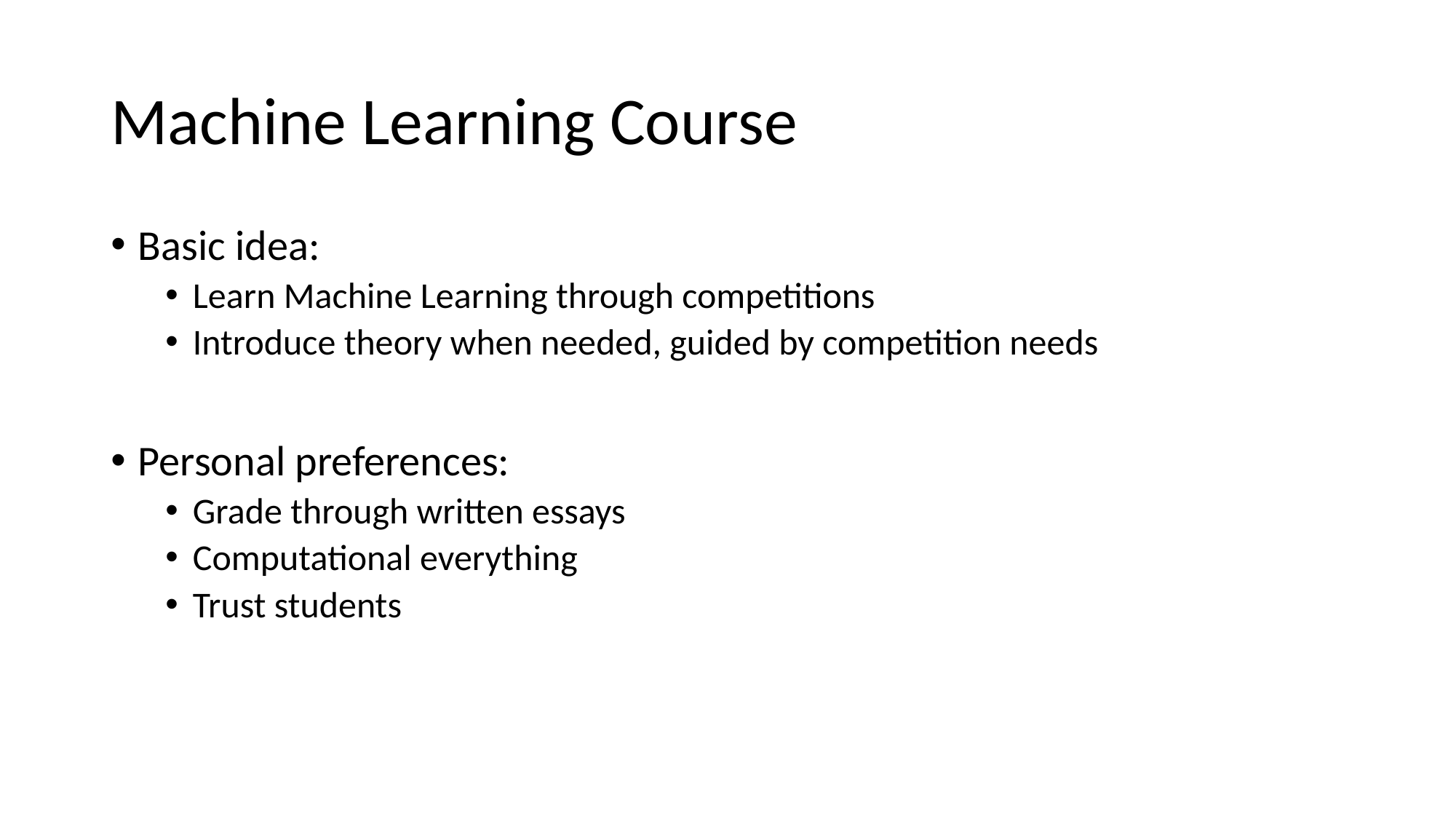

# Machine Learning Course
Basic idea:
Learn Machine Learning through competitions
Introduce theory when needed, guided by competition needs

Personal preferences:
Grade through written essays
Computational everything
Trust students